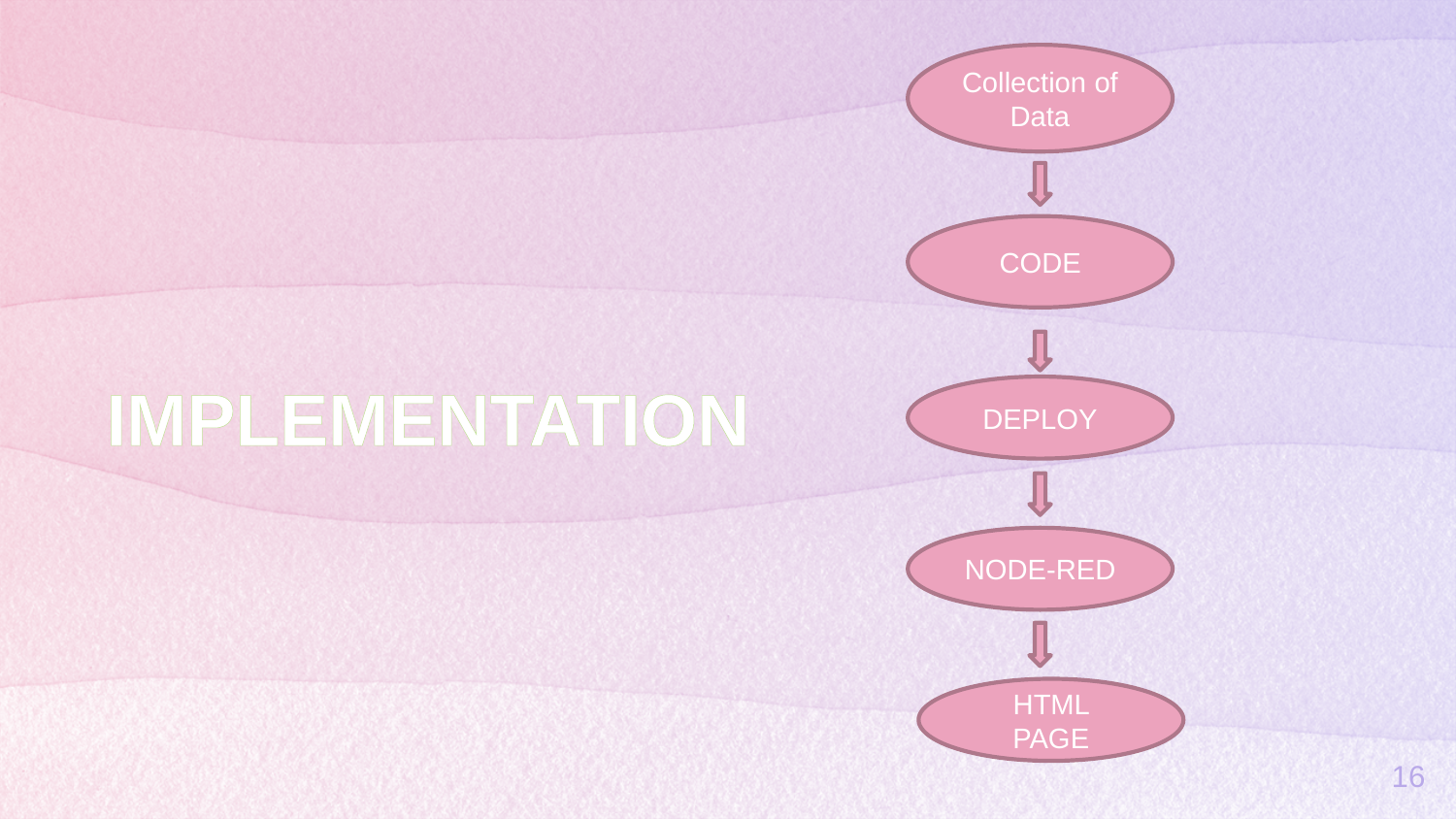

Collection of Data

CODE

IMPLEMENTATION
DEPLOY

NODE-RED

HTML PAGE
16